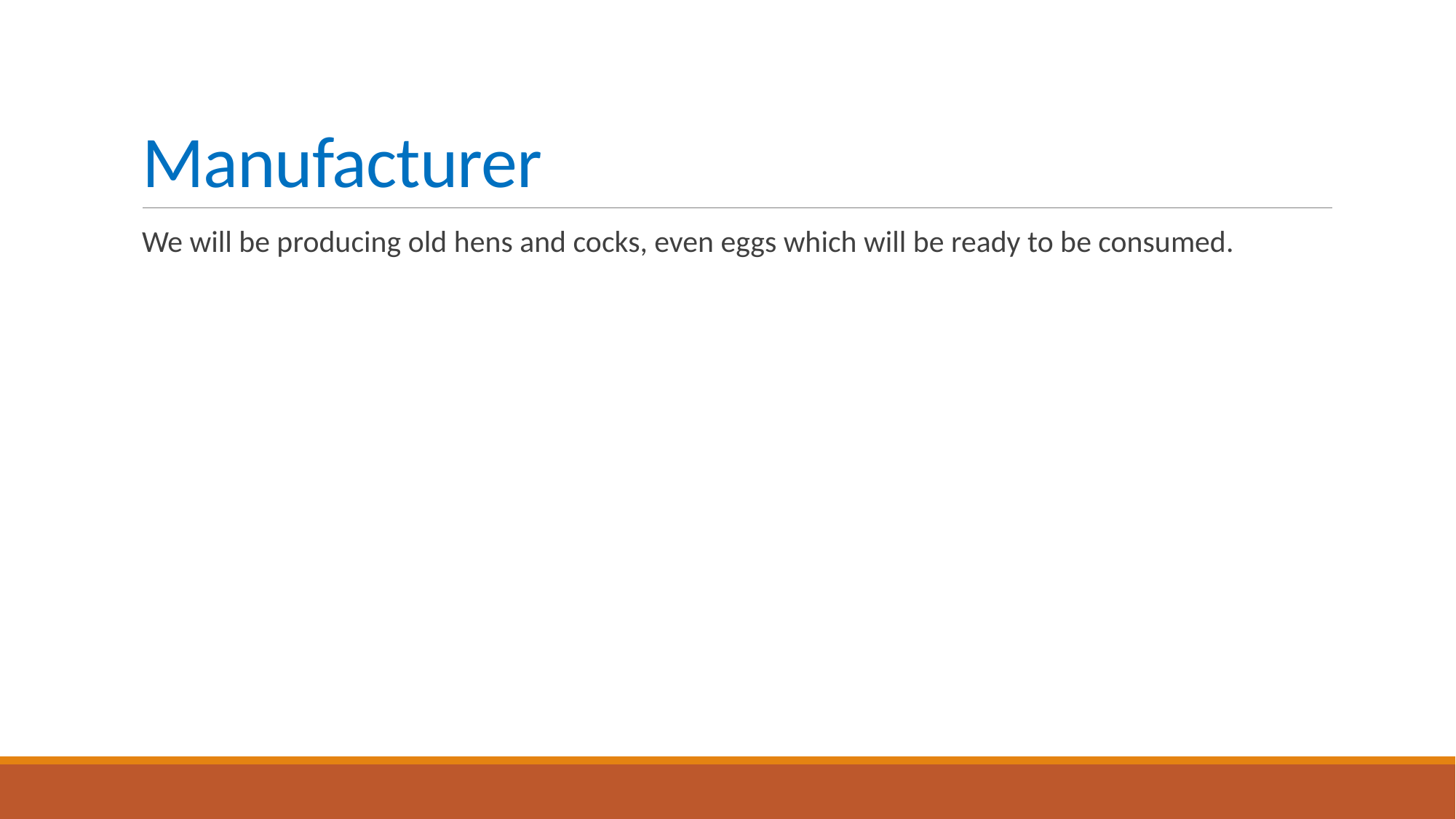

# Manufacturer
We will be producing old hens and cocks, even eggs which will be ready to be consumed.